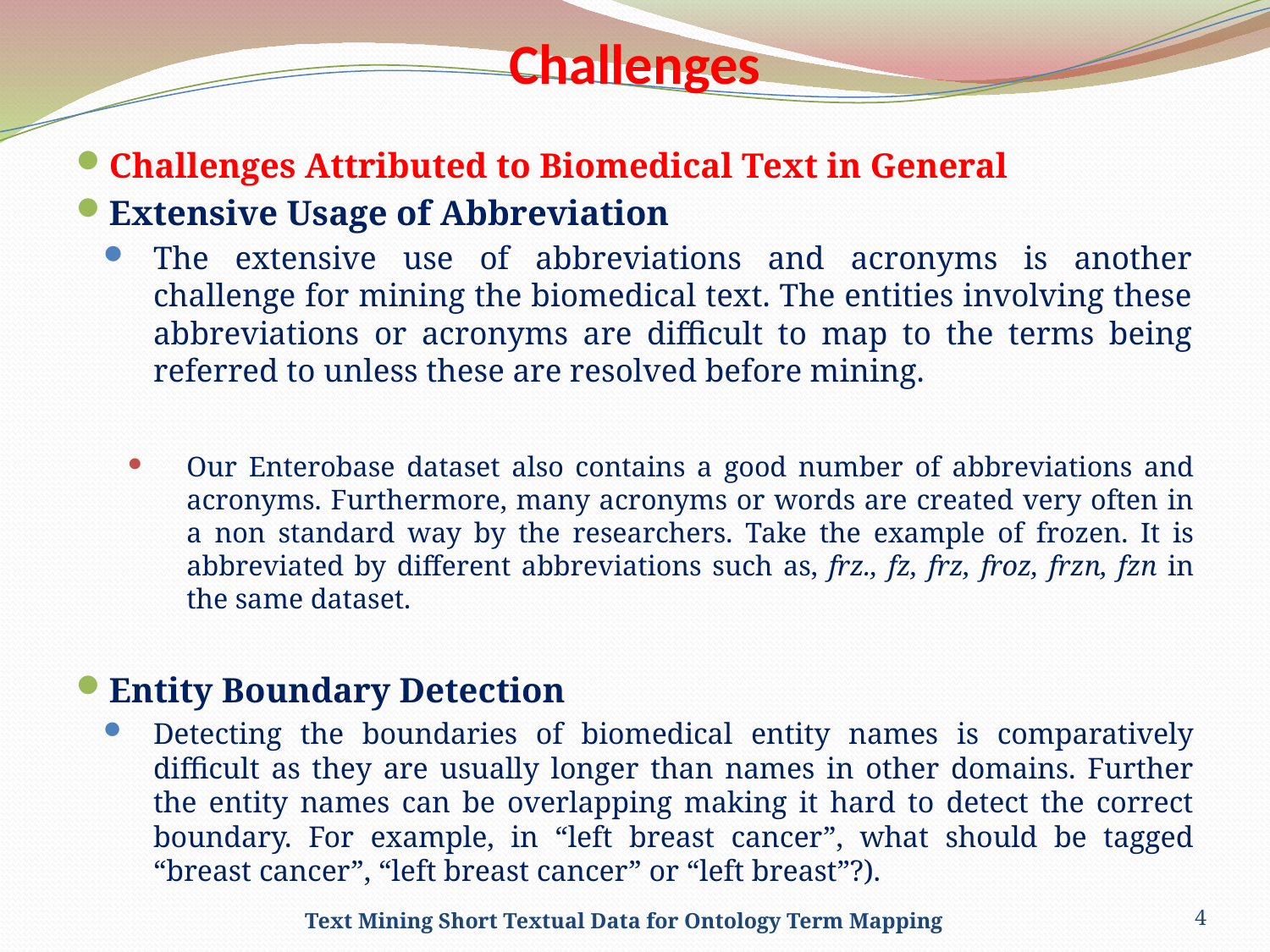

# Challenges
Challenges Attributed to Biomedical Text in General
Extensive Usage of Abbreviation
The extensive use of abbreviations and acronyms is another challenge for mining the biomedical text. The entities involving these abbreviations or acronyms are difficult to map to the terms being referred to unless these are resolved before mining.

Our Enterobase dataset also contains a good number of abbreviations and acronyms. Furthermore, many acronyms or words are created very often in a non standard way by the researchers. Take the example of frozen. It is abbreviated by different abbreviations such as, frz., fz, frz, froz, frzn, fzn in the same dataset.

Entity Boundary Detection
Detecting the boundaries of biomedical entity names is comparatively difficult as they are usually longer than names in other domains. Further the entity names can be overlapping making it hard to detect the correct boundary. For example, in “left breast cancer”, what should be tagged “breast cancer”, “left breast cancer” or “left breast”?).
Text Mining Short Textual Data for Ontology Term Mapping
4